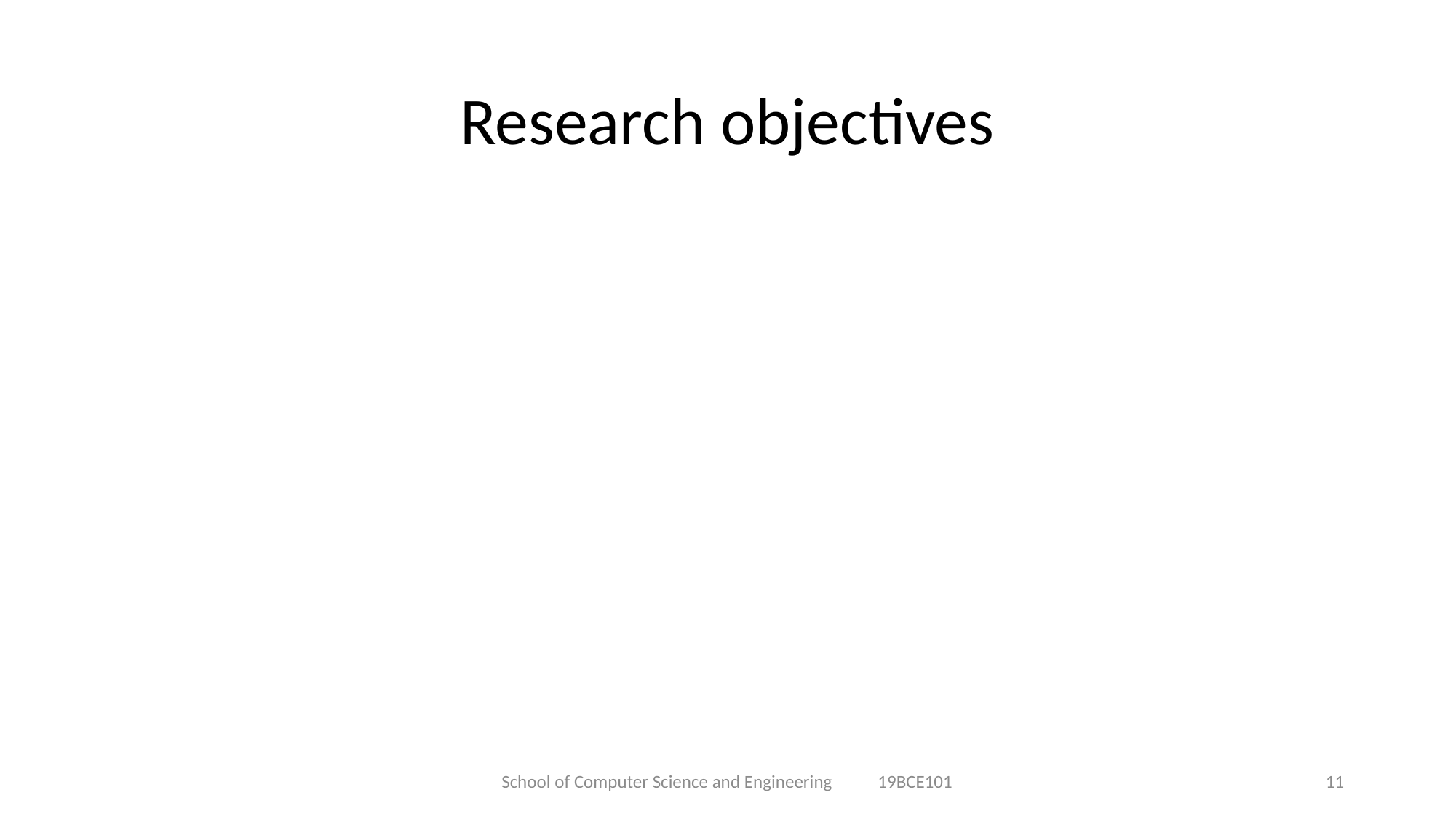

# Research objectives

School of Computer Science and Engineering           19BCE101
11